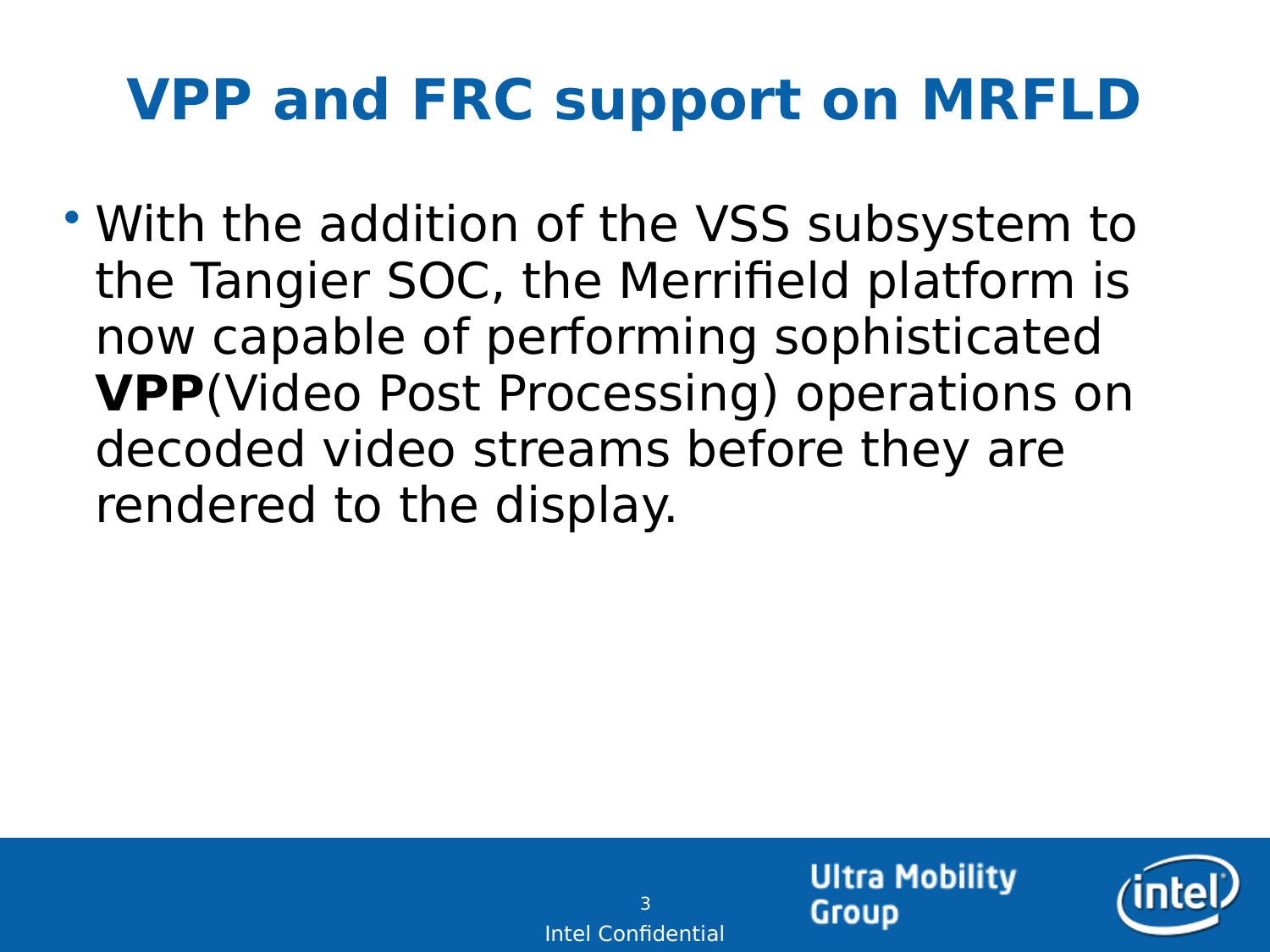

# VPP and FRC support on MRFLD
With the addition of the VSS subsystem to the Tangier SOC, the Merrifield platform is now capable of performing sophisticated VPP(Video Post Processing) operations on decoded video streams before they are rendered to the display.